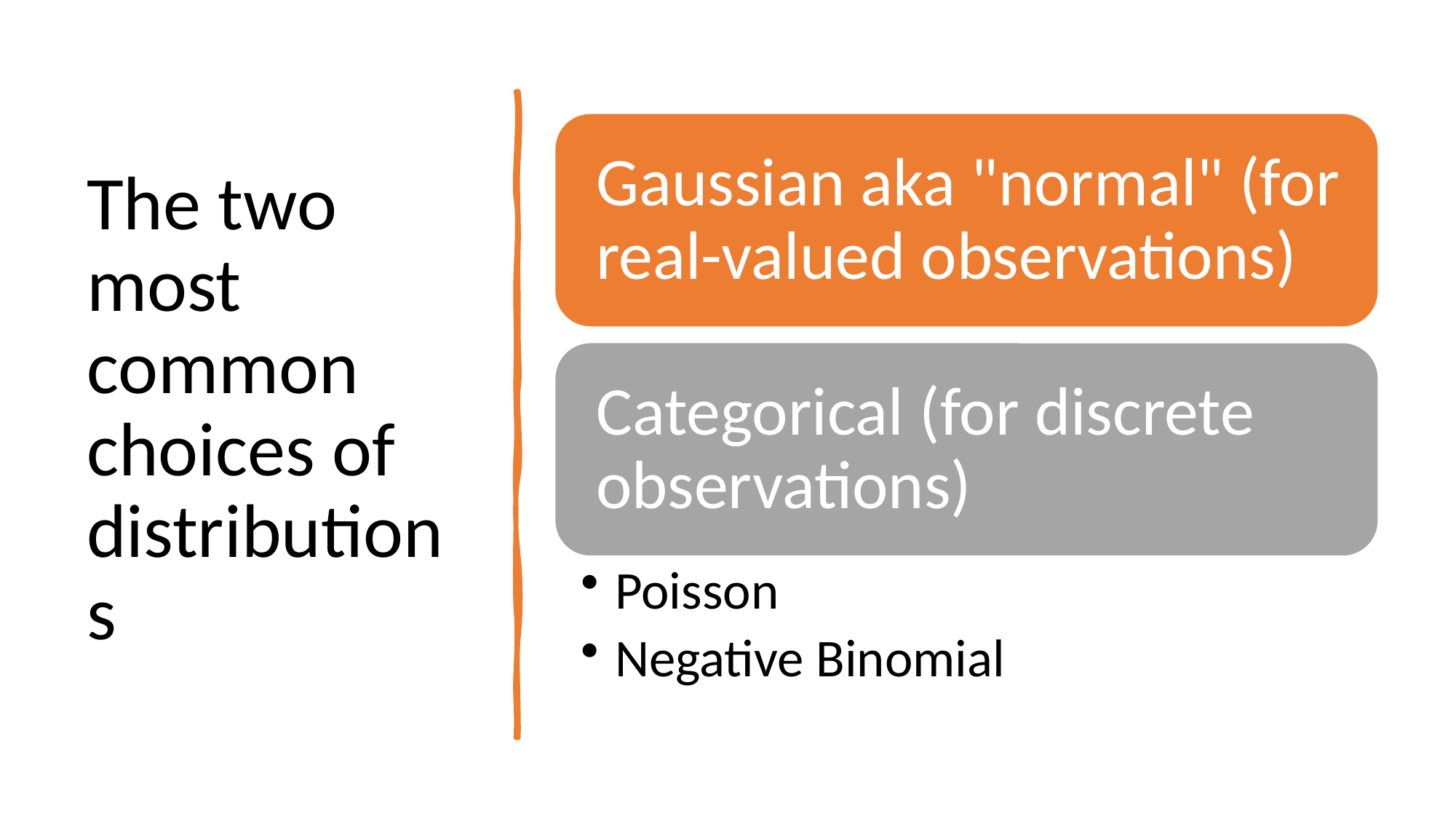

Gaussian aka "normal" (for real-valued observations)
Categorical (for discrete observations)
Poisson
Negative Binomial
# The two most common choices of distributions